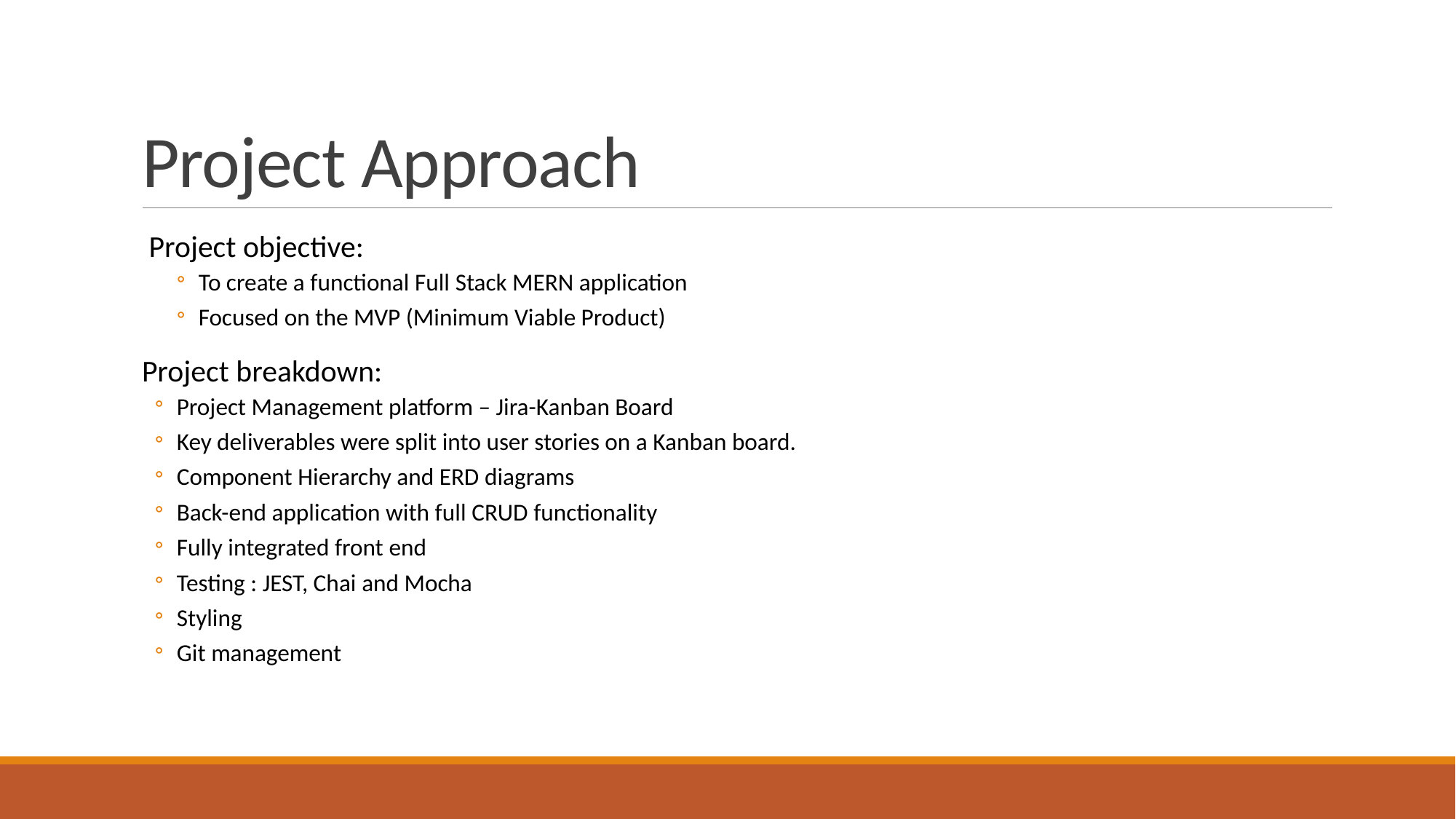

# Project Approach
 Project objective:
To create a functional Full Stack MERN application
Focused on the MVP (Minimum Viable Product)
Project breakdown:
Project Management platform – Jira-Kanban Board
Key deliverables were split into user stories on a Kanban board.
Component Hierarchy and ERD diagrams
Back-end application with full CRUD functionality
Fully integrated front end
Testing : JEST, Chai and Mocha
Styling
Git management